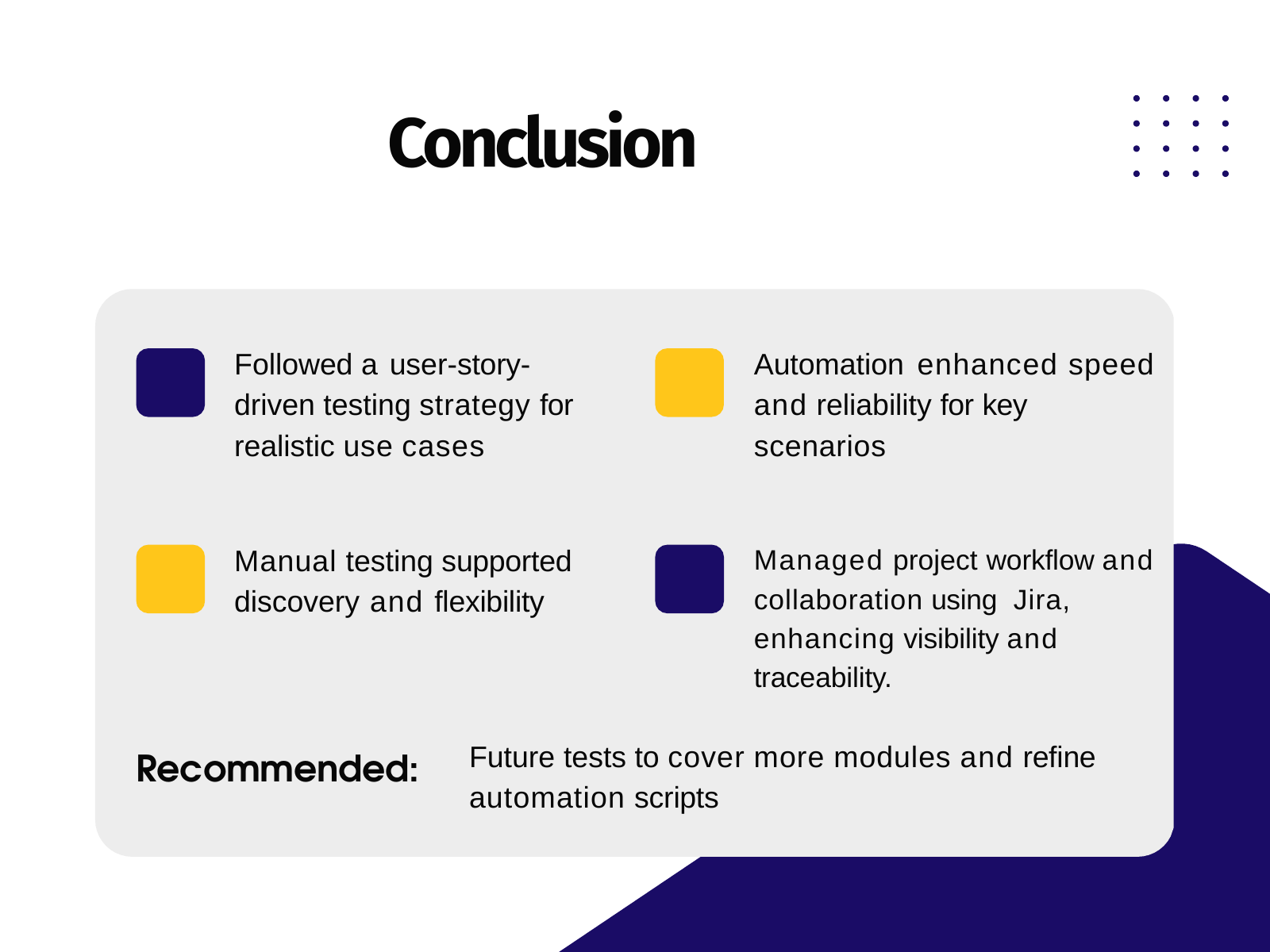

# Conclusion

Followed a user-story- driven testing strategy for realistic use cases
Automation enhanced speed and reliability for key scenarios

Manual testing supported discovery and flexibility
Managed project workflow and collaboration using Jira, enhancing visibility and traceability.
Future tests to cover more modules and refine automation scripts
Recommended: